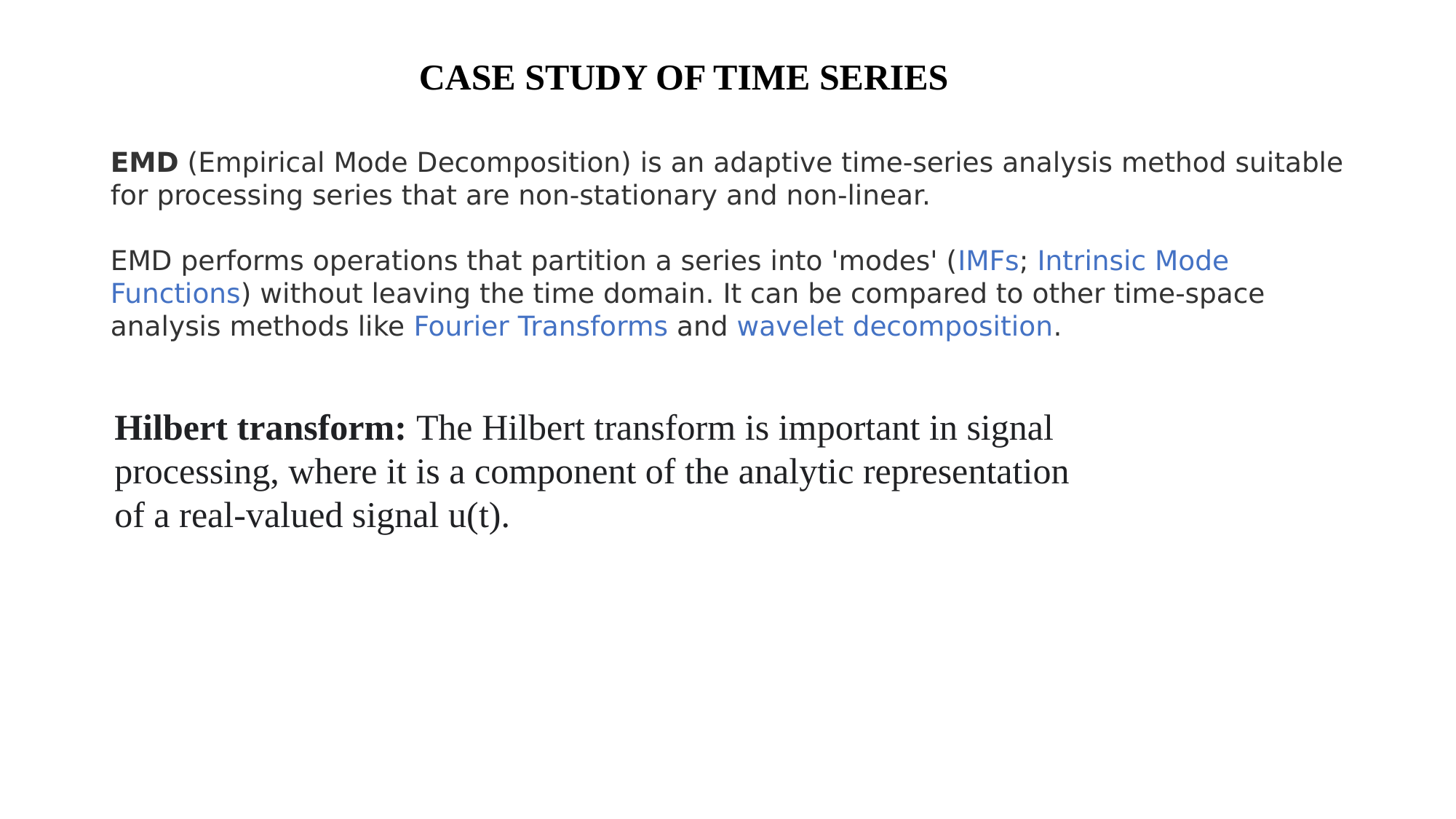

CASE STUDY OF TIME SERIES
EMD (Empirical Mode Decomposition) is an adaptive time-series analysis method suitable for processing series that are non-stationary and non-linear.

EMD performs operations that partition a series into 'modes' (IMFs; Intrinsic Mode Functions) without leaving the time domain. It can be compared to other time-space analysis methods like Fourier Transforms and wavelet decomposition.
Hilbert transform: The Hilbert transform is important in signal processing, where it is a component of the analytic representation of a real-valued signal u(t).